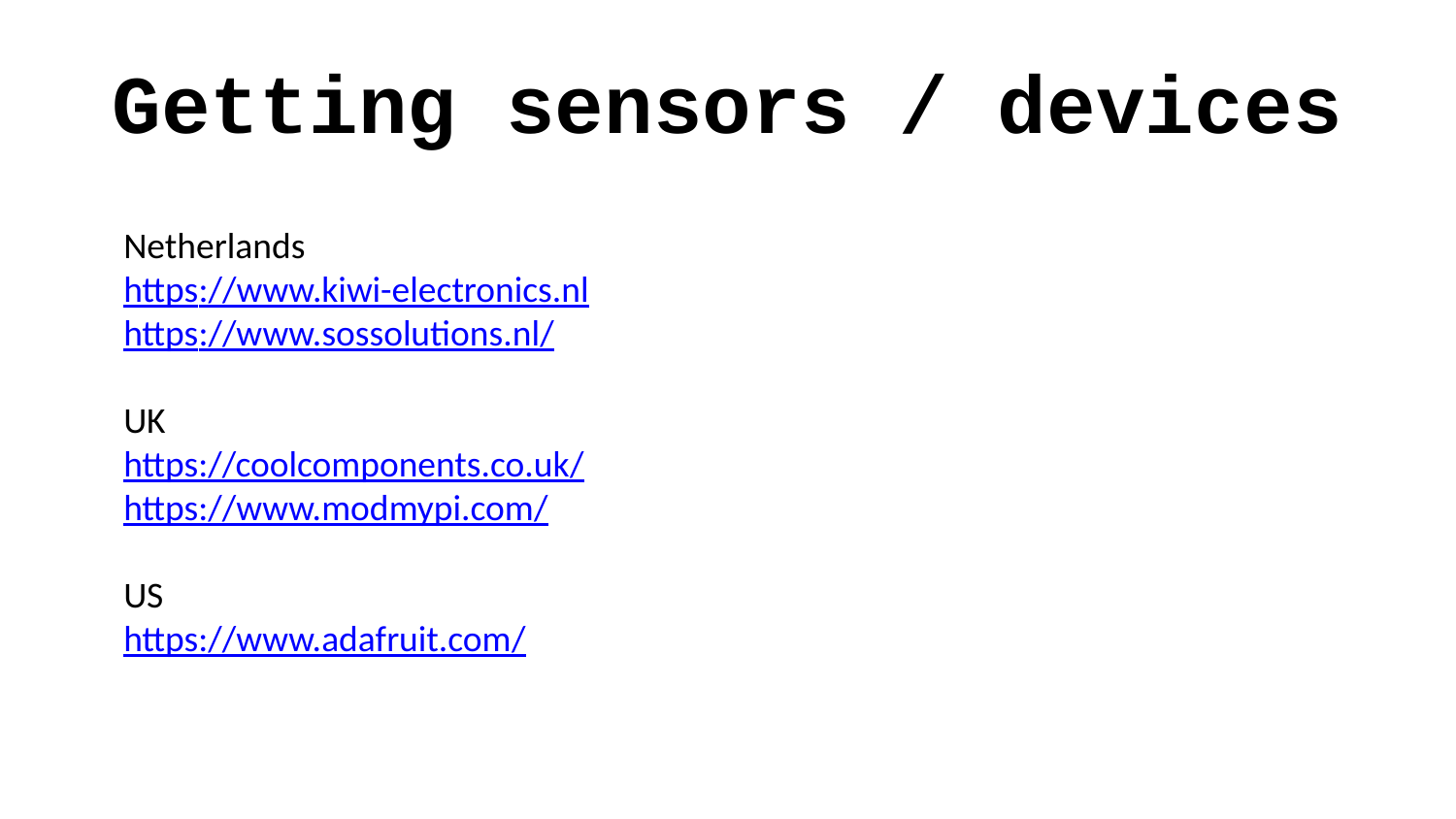

# Getting sensors / devices
Netherlands
https://www.kiwi-electronics.nl
https://www.sossolutions.nl/

UK
https://coolcomponents.co.uk/
https://www.modmypi.com/

US
https://www.adafruit.com/